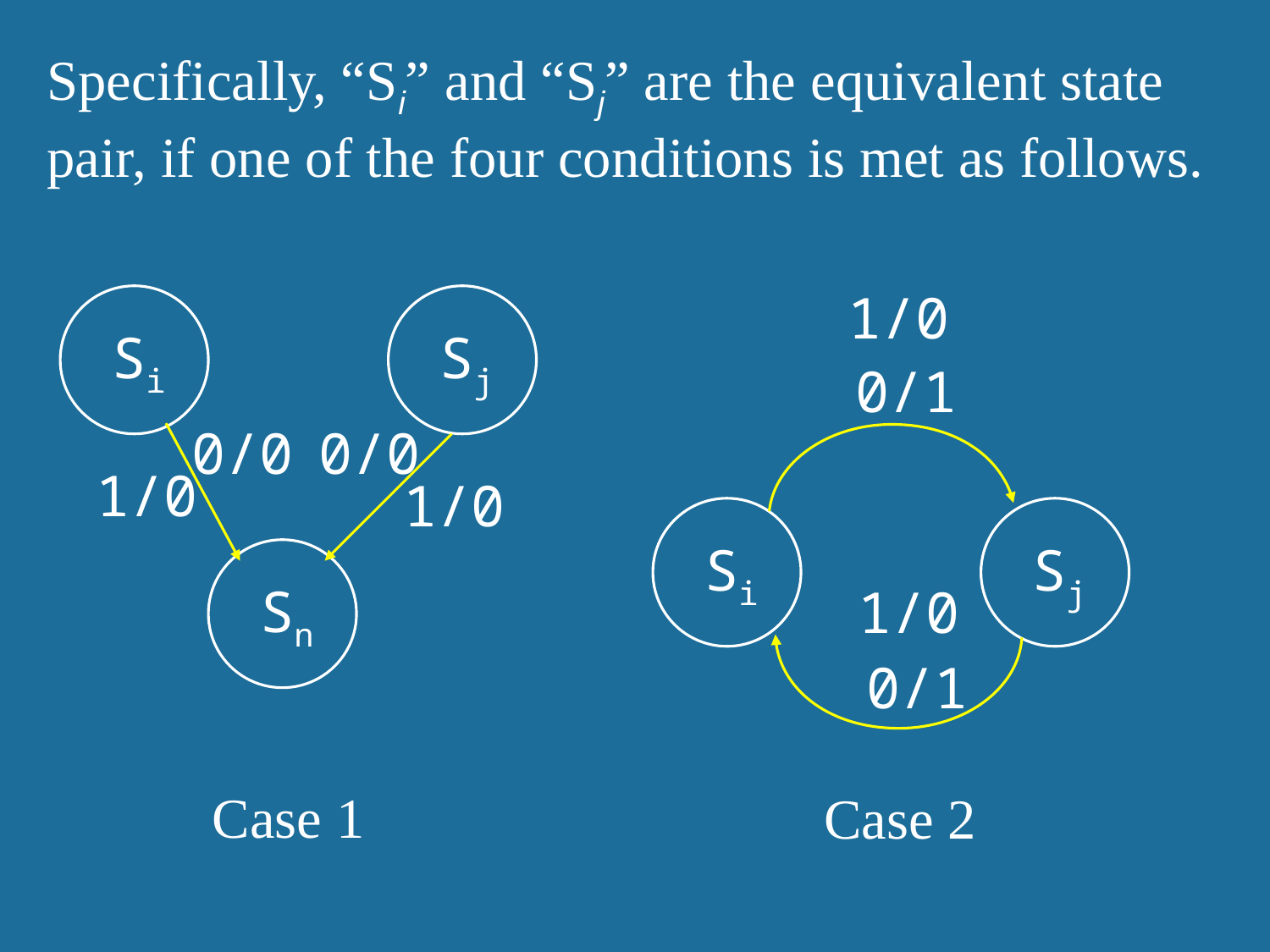

Specifically, “Si” and “Sj” are the equivalent state pair, if one of the four conditions is met as follows.
1/0
0/1

Si
Sj
1/0

0/1
Case 2

Si
Sj
0/0
0/0

1/0
1/0

Sn
Case 1